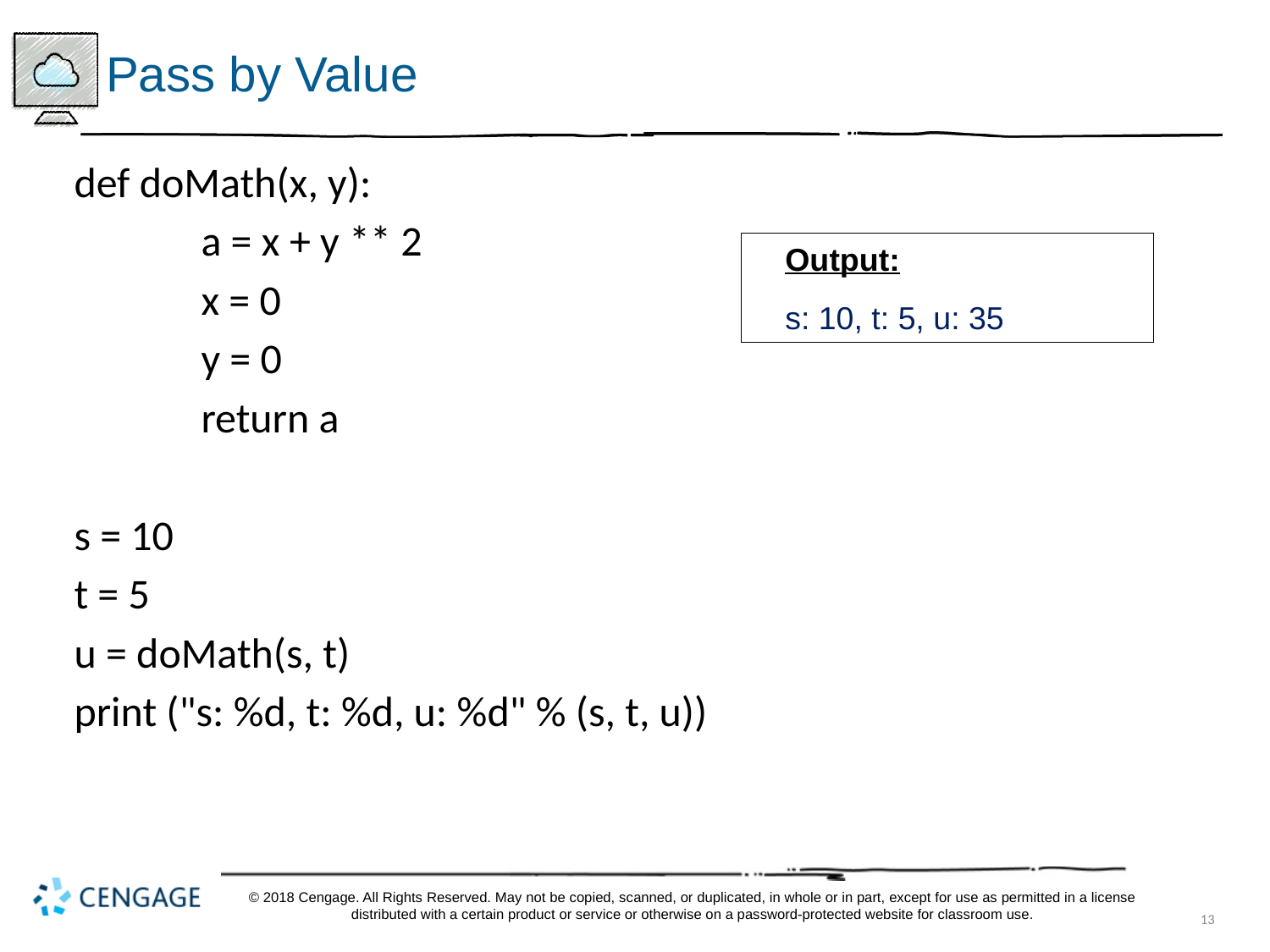

# Pass by Value
def doMath(x, y):
	a = x + y ** 2
	x = 0
	y = 0
	return a

s = 10
t = 5
u = doMath(s, t)
print ("s: %d, t: %d, u: %d" % (s, t, u))

Output:
s: 10, t: 5, u: 35
© 2018 Cengage. All Rights Reserved. May not be copied, scanned, or duplicated, in whole or in part, except for use as permitted in a license distributed with a certain product or service or otherwise on a password-protected website for classroom use.